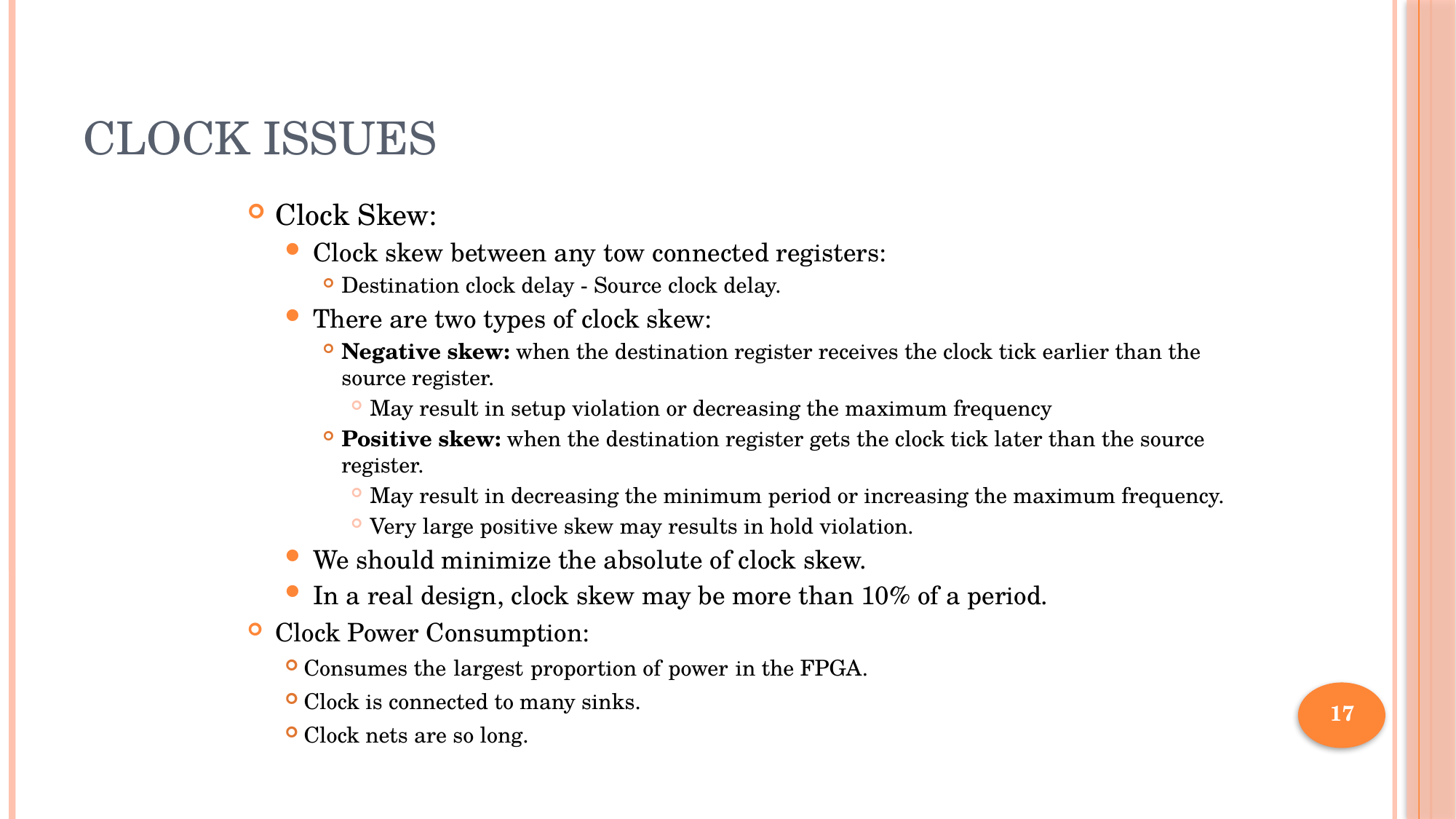

# Clock Issues
Clock Skew:
Clock skew between any tow connected registers:
Destination clock delay - Source clock delay.
There are two types of clock skew:
Negative skew: when the destination register receives the clock tick earlier than the source register.
May result in setup violation or decreasing the maximum frequency
Positive skew: when the destination register gets the clock tick later than the source register.
May result in decreasing the minimum period or increasing the maximum frequency.
Very large positive skew may results in hold violation.
We should minimize the absolute of clock skew.
In a real design, clock skew may be more than 10% of a period.
Clock Power Consumption:
Consumes the largest proportion of power in the FPGA.
Clock is connected to many sinks.
Clock nets are so long.

17